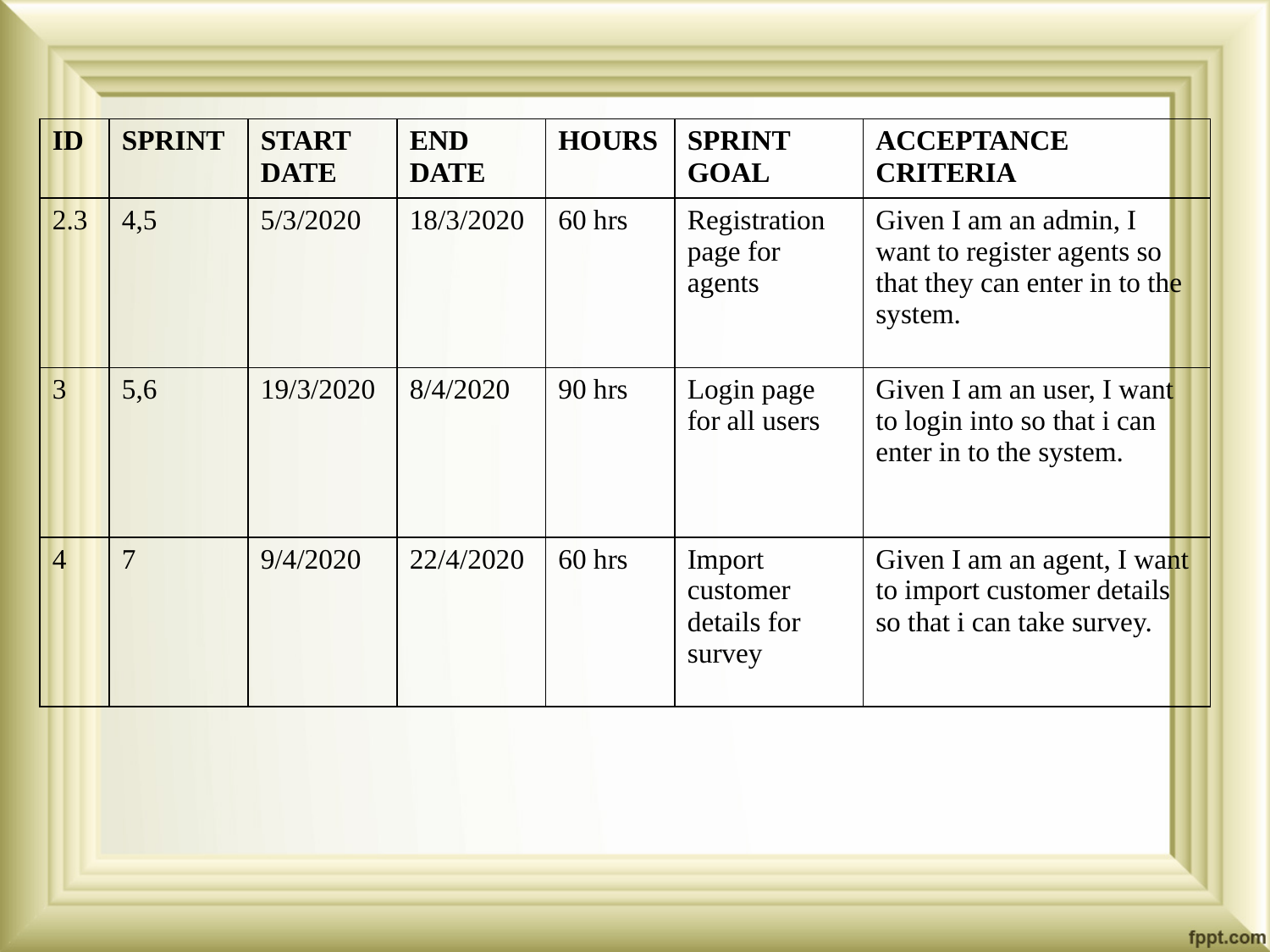

| ID | SPRINT | START DATE | END DATE | HOURS | SPRINT GOAL | ACCEPTANCE CRITERIA |
| --- | --- | --- | --- | --- | --- | --- |
| 2.3 | 4,5 | 5/3/2020 | 18/3/2020 | 60 hrs | Registration page for agents | Given I am an admin, I want to register agents so that they can enter in to the system. |
| 3 | 5,6 | 19/3/2020 | 8/4/2020 | 90 hrs | Login page for all users | Given I am an user, I want to login into so that i can enter in to the system. |
| 4 | 7 | 9/4/2020 | 22/4/2020 | 60 hrs | Import customer details for survey | Given I am an agent, I want to import customer details so that i can take survey. |